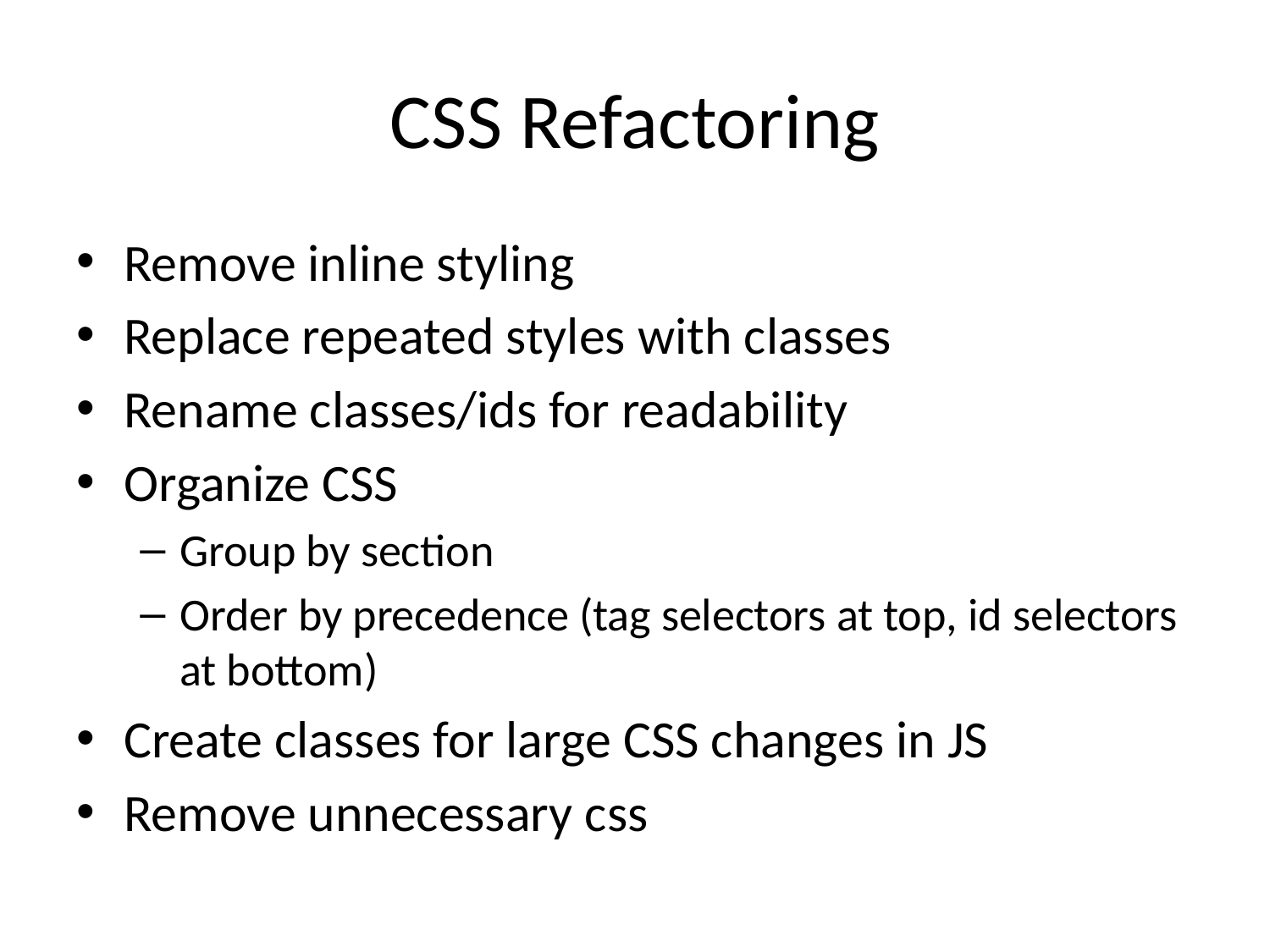

# CSS Refactoring
Remove inline styling
Replace repeated styles with classes
Rename classes/ids for readability
Organize CSS
Group by section
Order by precedence (tag selectors at top, id selectors at bottom)
Create classes for large CSS changes in JS
Remove unnecessary css